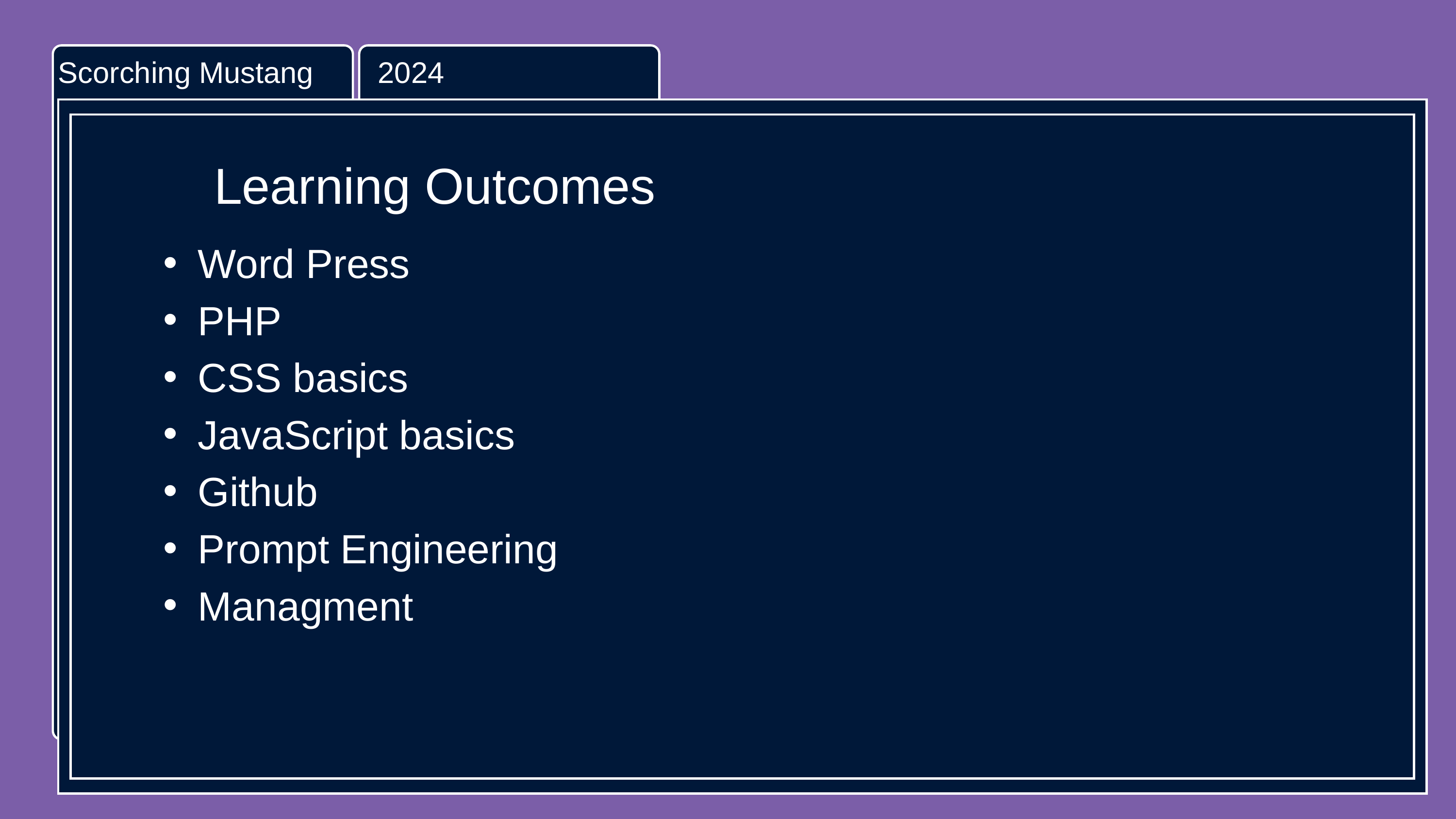

Scorching Mustang
2024

Table Of Contents
Learning Outcomes
Word Press
PHP
CSS basics
JavaScript basics
Github
Prompt Engineering
Managment
[01]
Introduction
[02]
Market Analysis
Elaborate on what you want to discuss.
Elaborate on what you want to discuss.
[03]
Challenges
[04]
Solution Overview
Elaborate on what you want to discuss.
Elaborate on what you want to discuss.